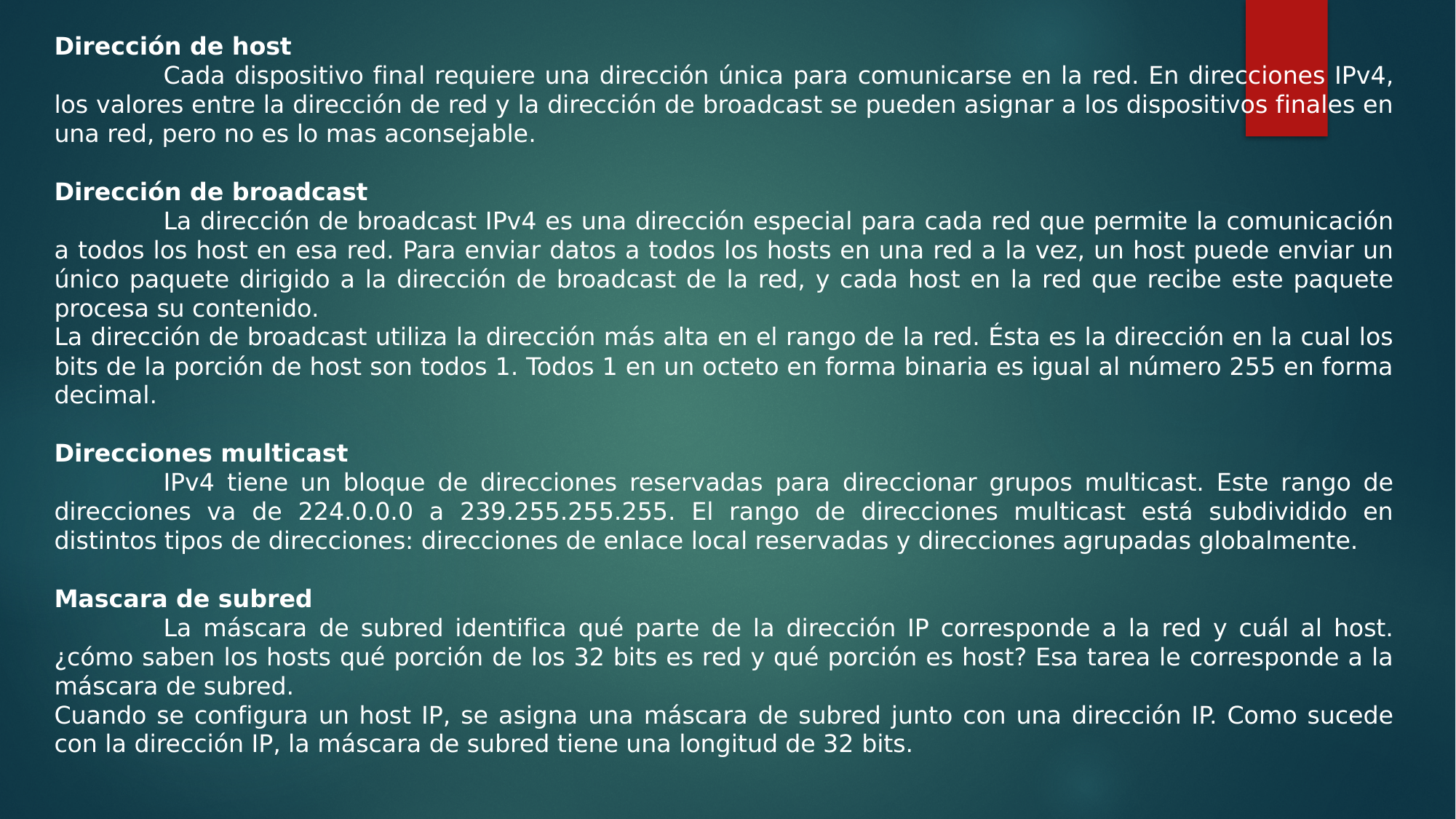

Dirección de host
	Cada dispositivo final requiere una dirección única para comunicarse en la red. En direcciones IPv4, los valores entre la dirección de red y la dirección de broadcast se pueden asignar a los dispositivos finales en una red, pero no es lo mas aconsejable.

Dirección de broadcast
	La dirección de broadcast IPv4 es una dirección especial para cada red que permite la comunicación a todos los host en esa red. Para enviar datos a todos los hosts en una red a la vez, un host puede enviar un único paquete dirigido a la dirección de broadcast de la red, y cada host en la red que recibe este paquete procesa su contenido.
La dirección de broadcast utiliza la dirección más alta en el rango de la red. Ésta es la dirección en la cual los bits de la porción de host son todos 1. Todos 1 en un octeto en forma binaria es igual al número 255 en forma decimal.

Direcciones multicast
	IPv4 tiene un bloque de direcciones reservadas para direccionar grupos multicast. Este rango de direcciones va de 224.0.0.0 a 239.255.255.255. El rango de direcciones multicast está subdividido en distintos tipos de direcciones: direcciones de enlace local reservadas y direcciones agrupadas globalmente.

Mascara de subred
	La máscara de subred identifica qué parte de la dirección IP corresponde a la red y cuál al host. ¿cómo saben los hosts qué porción de los 32 bits es red y qué porción es host? Esa tarea le corresponde a la máscara de subred.
Cuando se configura un host IP, se asigna una máscara de subred junto con una dirección IP. Como sucede con la dirección IP, la máscara de subred tiene una longitud de 32 bits.